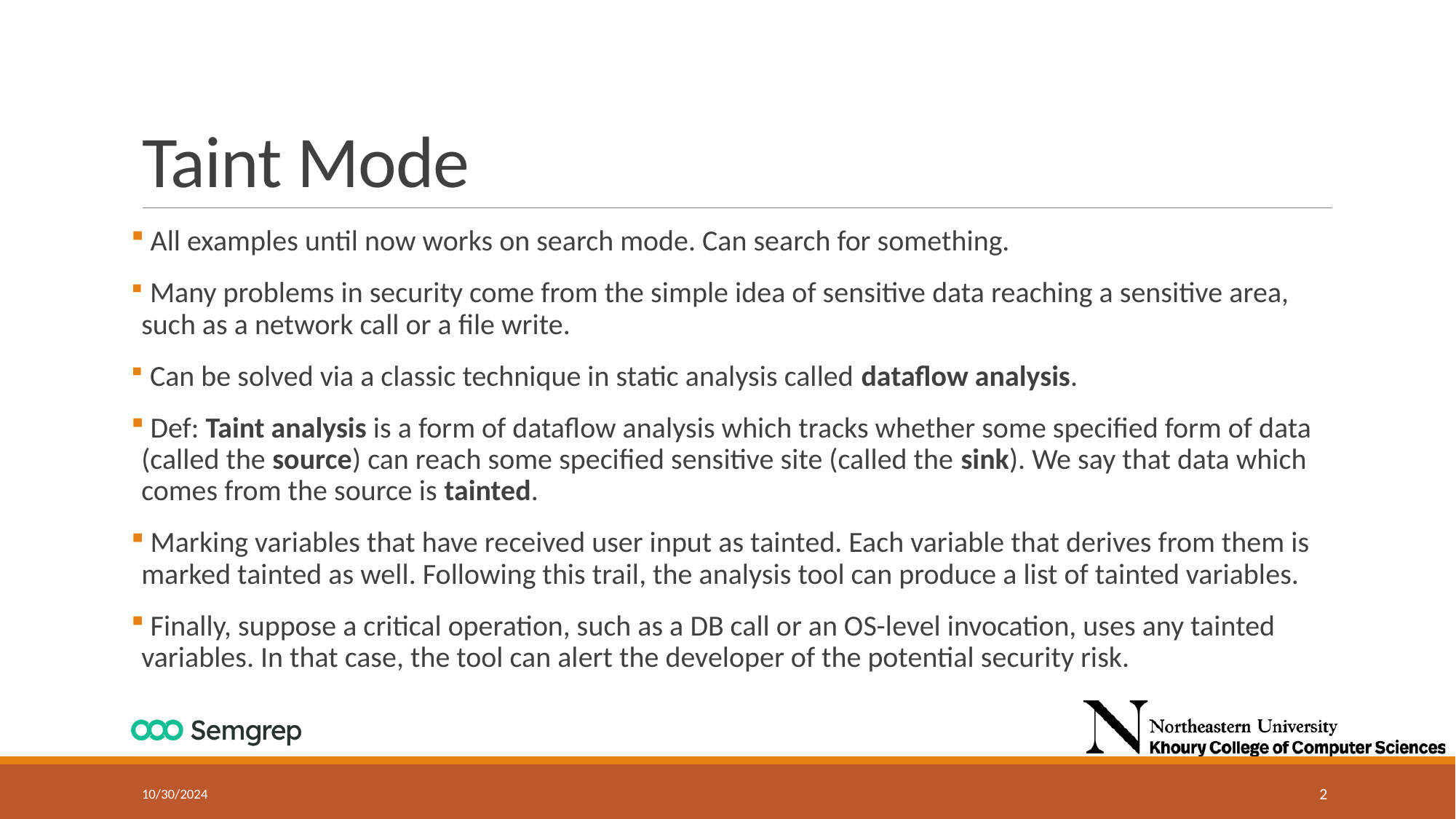

# Taint Mode
 All examples until now works on search mode. Can search for something.
 Many problems in security come from the simple idea of sensitive data reaching a sensitive area, such as a network call or a file write.
 Can be solved via a classic technique in static analysis called dataflow analysis.
 Def: Taint analysis is a form of dataflow analysis which tracks whether some specified form of data (called the source) can reach some specified sensitive site (called the sink). We say that data which comes from the source is tainted.
 Marking variables that have received user input as tainted. Each variable that derives from them is marked tainted as well. Following this trail, the analysis tool can produce a list of tainted variables.
 Finally, suppose a critical operation, such as a DB call or an OS-level invocation, uses any tainted variables. In that case, the tool can alert the developer of the potential security risk.
10/30/2024
2